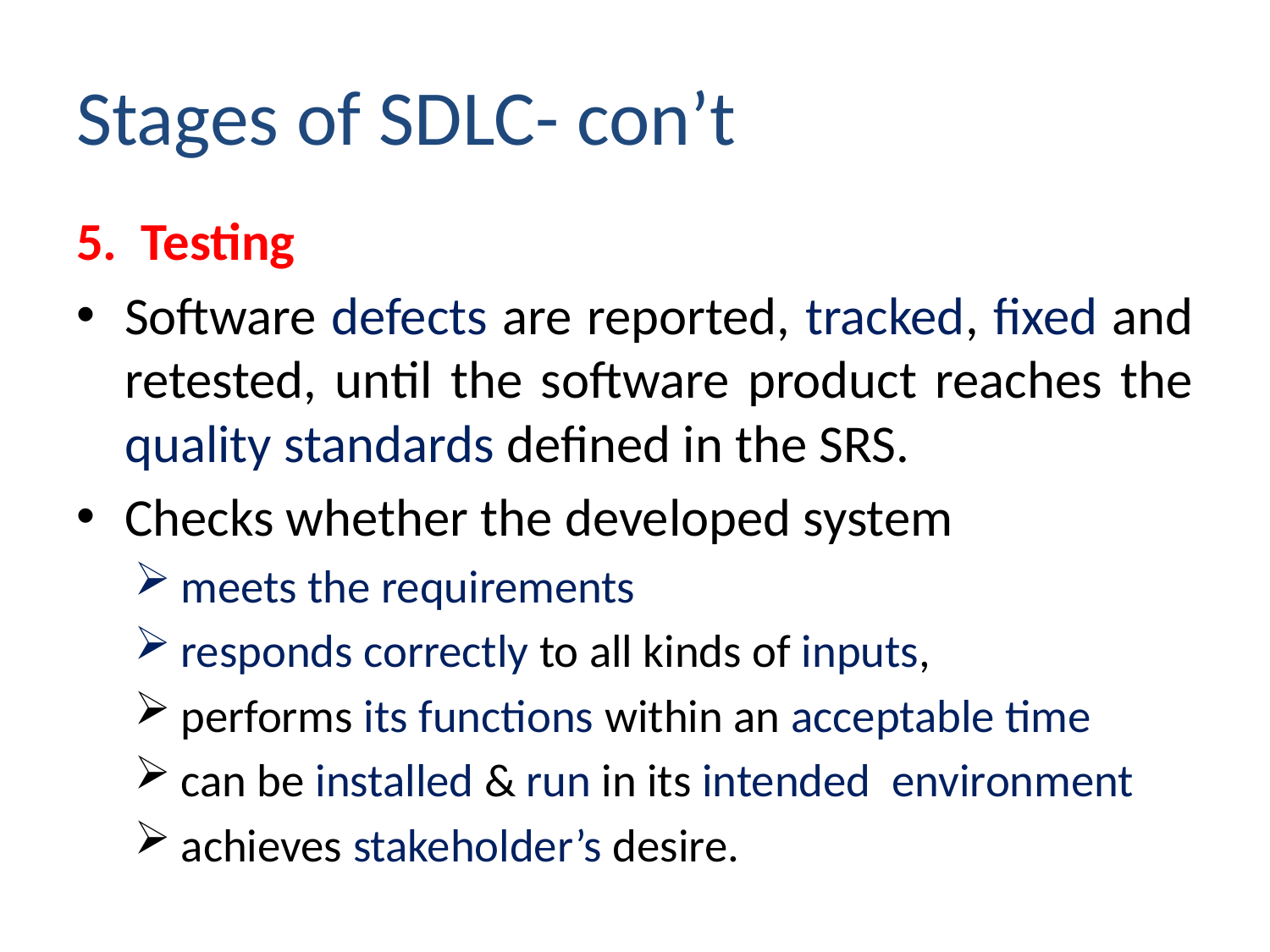

# Stages of SDLC- con’t
5.  Testing
Software defects are reported, tracked, fixed and retested, until the software product reaches the quality standards defined in the SRS.
Checks whether the developed system
meets the requirements
responds correctly to all kinds of inputs,
performs its functions within an acceptable time
can be installed & run in its intended  environment
achieves stakeholder’s desire.